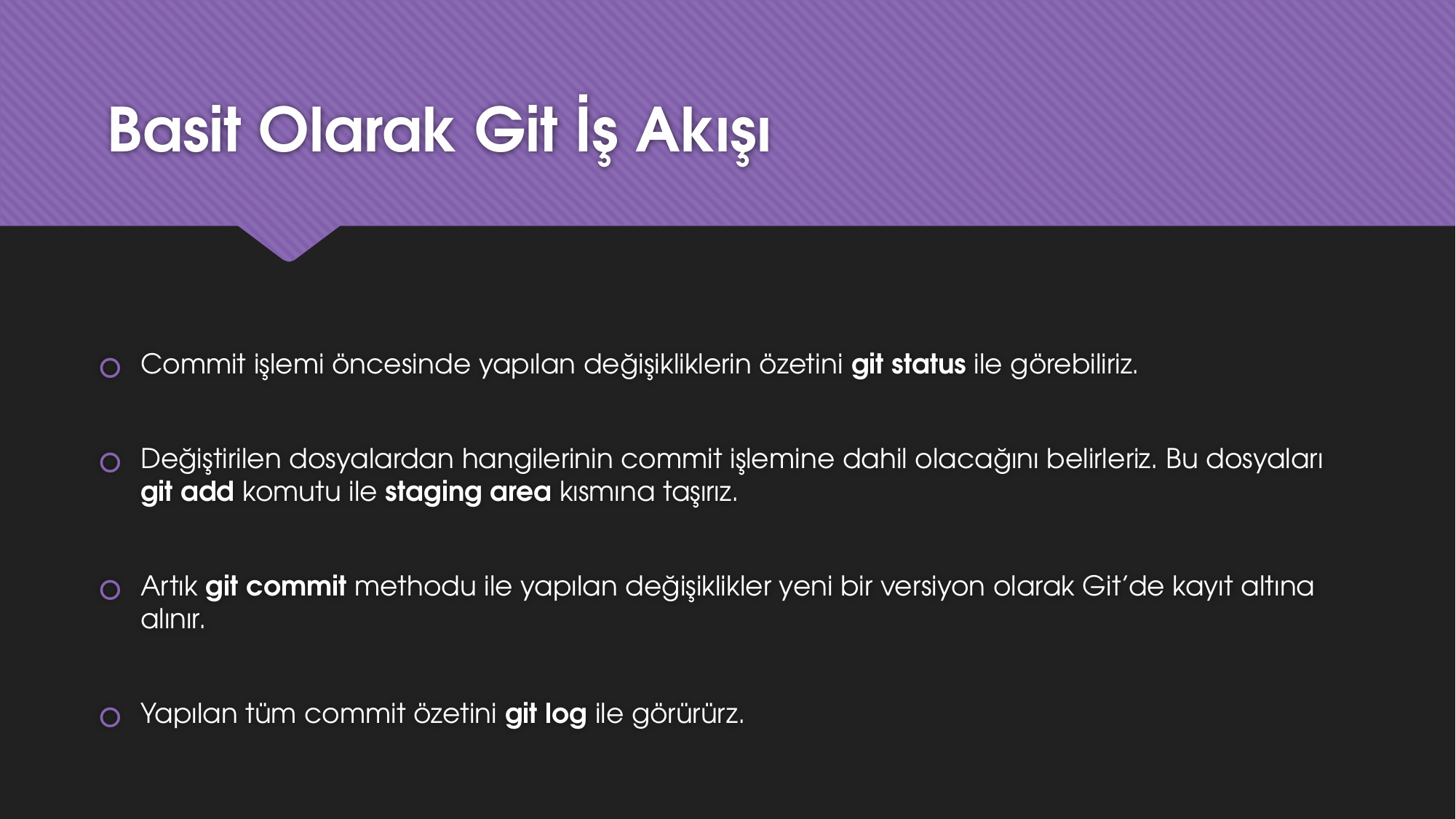

# Basit Olarak Git İş Akışı
Commit işlemi öncesinde yapılan değişikliklerin özetini git status ile görebiliriz.

Değiştirilen dosyalardan hangilerinin commit işlemine dahil olacağını belirleriz. Bu dosyaları git add komutu ile staging area kısmına taşırız.

Artık git commit methodu ile yapılan değişiklikler yeni bir versiyon olarak Git’de kayıt altına alınır.

Yapılan tüm commit özetini git log ile görürürz.